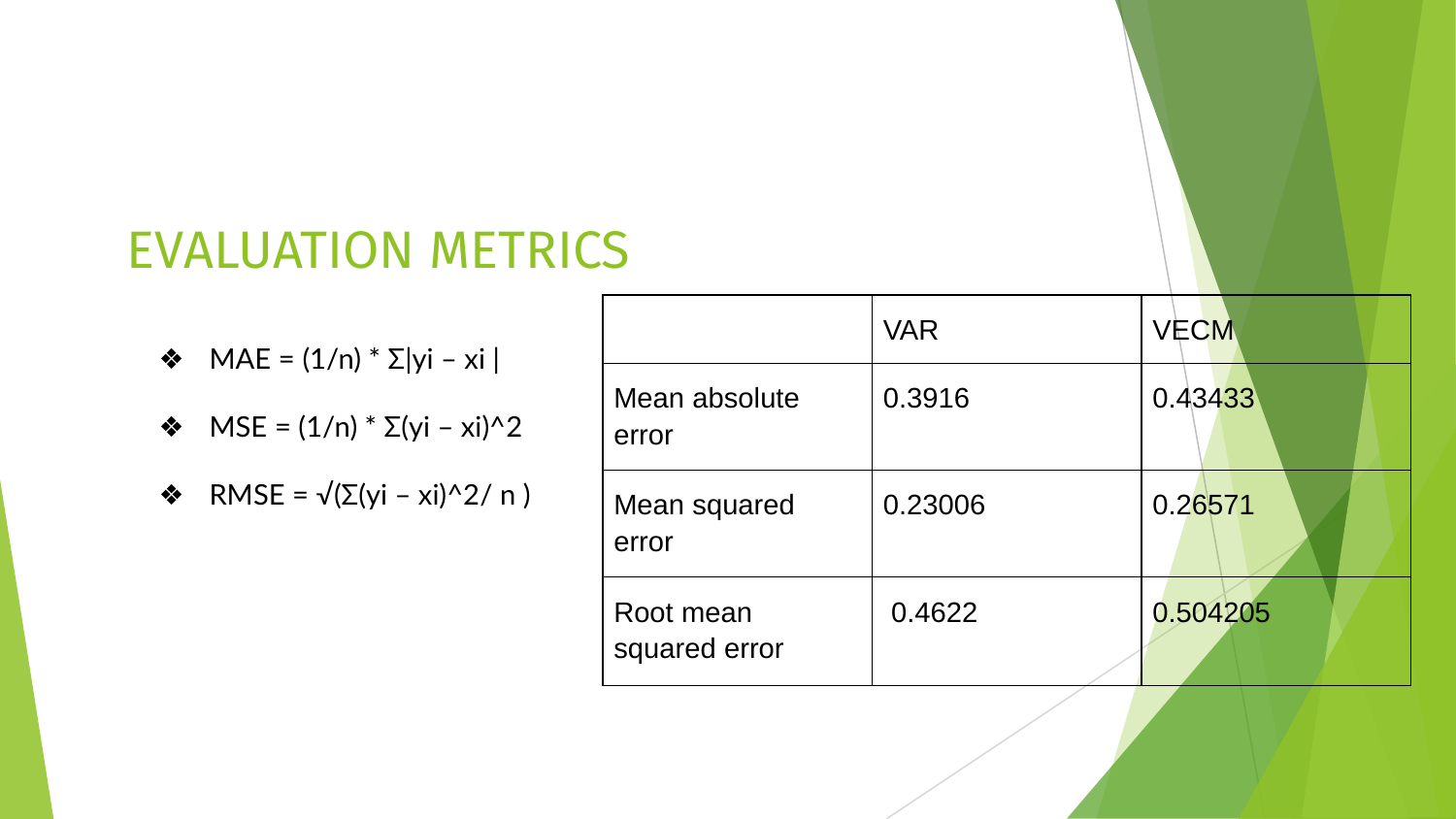

# EVALUATION METRICS
|  | VAR | VECM |
| --- | --- | --- |
| Mean absolute error | 0.3916 | 0.43433 |
| Mean squared error | 0.23006 | 0.26571 |
| Root mean squared error | 0.4622 | 0.504205 |
MAE = (1/n) * Σ|yi – xi |

MSE = (1/n) * Σ(yi – xi)^2

RMSE = √(Σ(yi – xi)^2/ n )